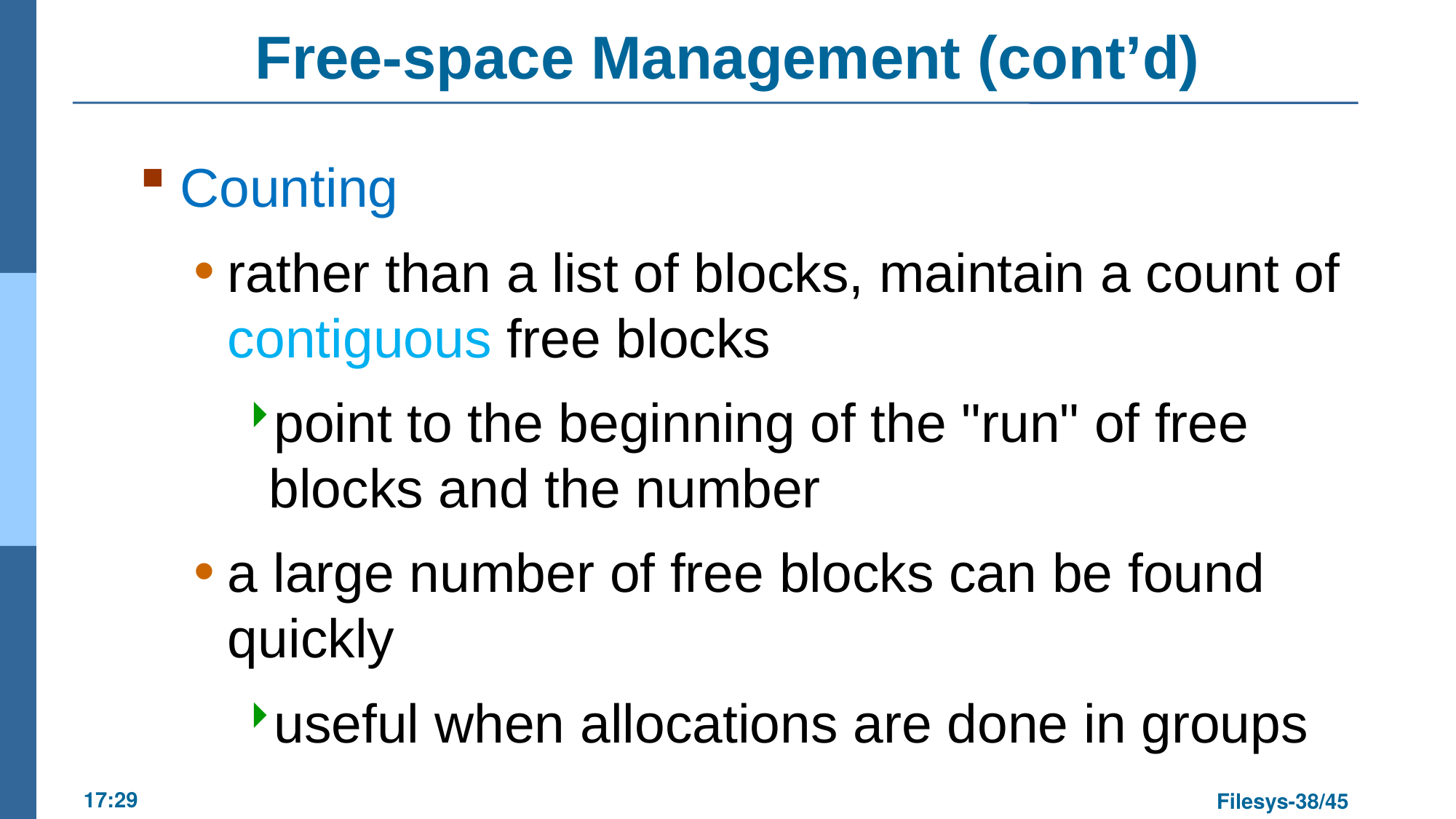

# Free-space Management (cont’d)
Counting
rather than a list of blocks, maintain a count of contiguous free blocks
point to the beginning of the "run" of free blocks and the number
a large number of free blocks can be found quickly
useful when allocations are done in groups